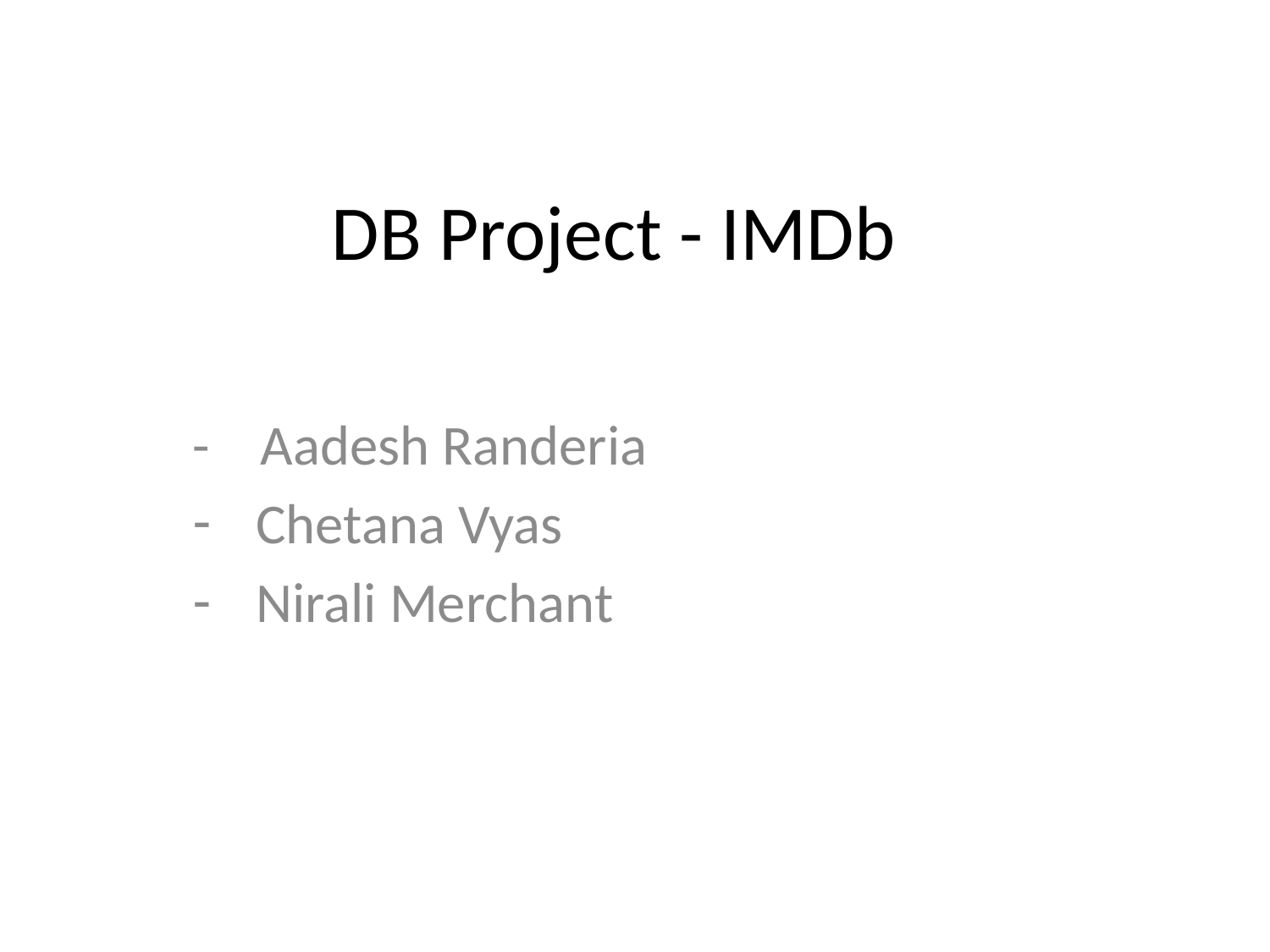

# DB Project - IMDb
-    Aadesh Randeria
Chetana Vyas
Nirali Merchant